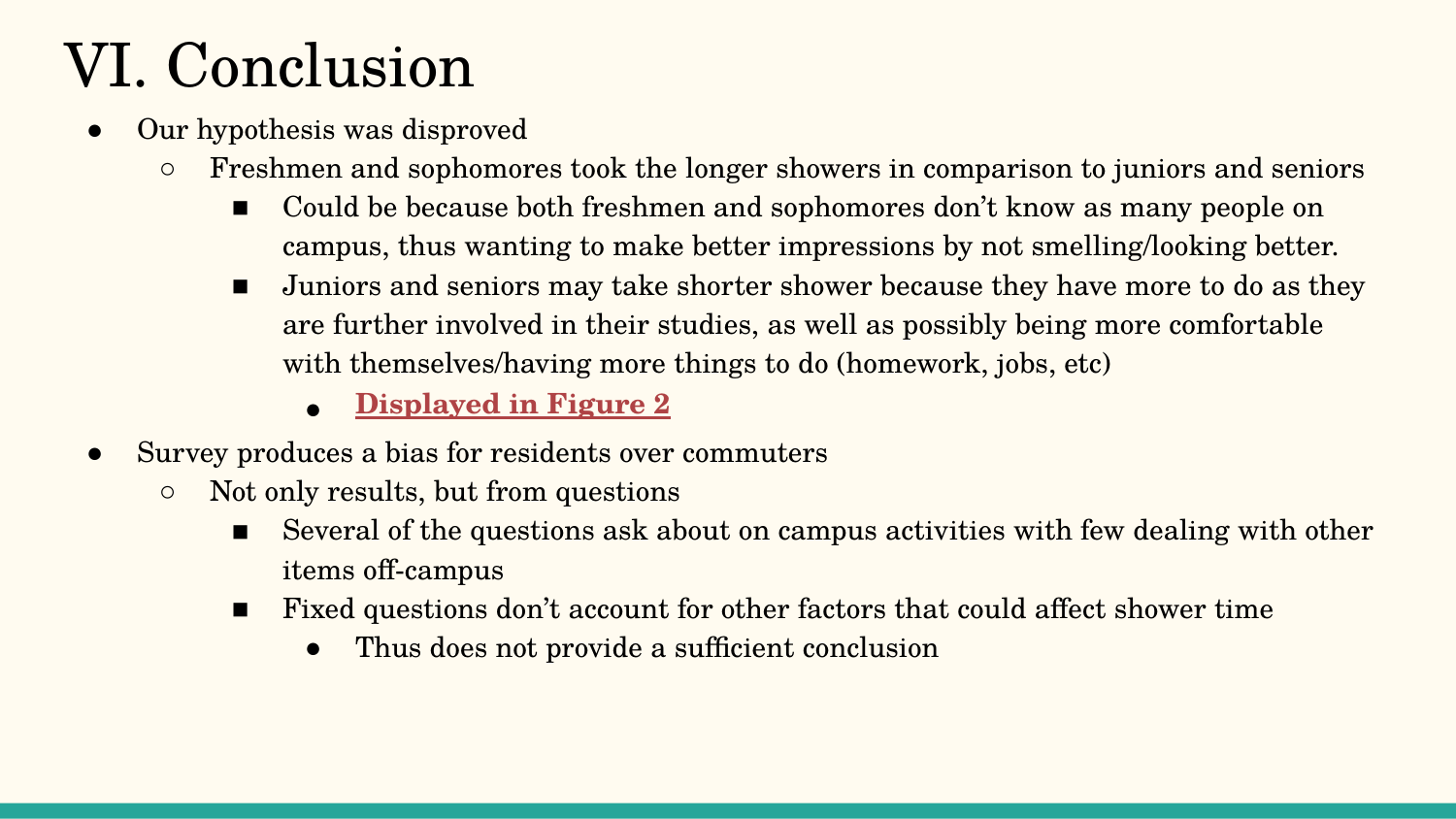

# VI. Conclusion
Our hypothesis was disproved
Freshmen and sophomores took the longer showers in comparison to juniors and seniors
Could be because both freshmen and sophomores don’t know as many people on campus, thus wanting to make better impressions by not smelling/looking better.
Juniors and seniors may take shorter shower because they have more to do as they are further involved in their studies, as well as possibly being more comfortable with themselves/having more things to do (homework, jobs, etc)
Displayed in Figure 2
Survey produces a bias for residents over commuters
Not only results, but from questions
Several of the questions ask about on campus activities with few dealing with other items off-campus
Fixed questions don’t account for other factors that could affect shower time
Thus does not provide a sufficient conclusion